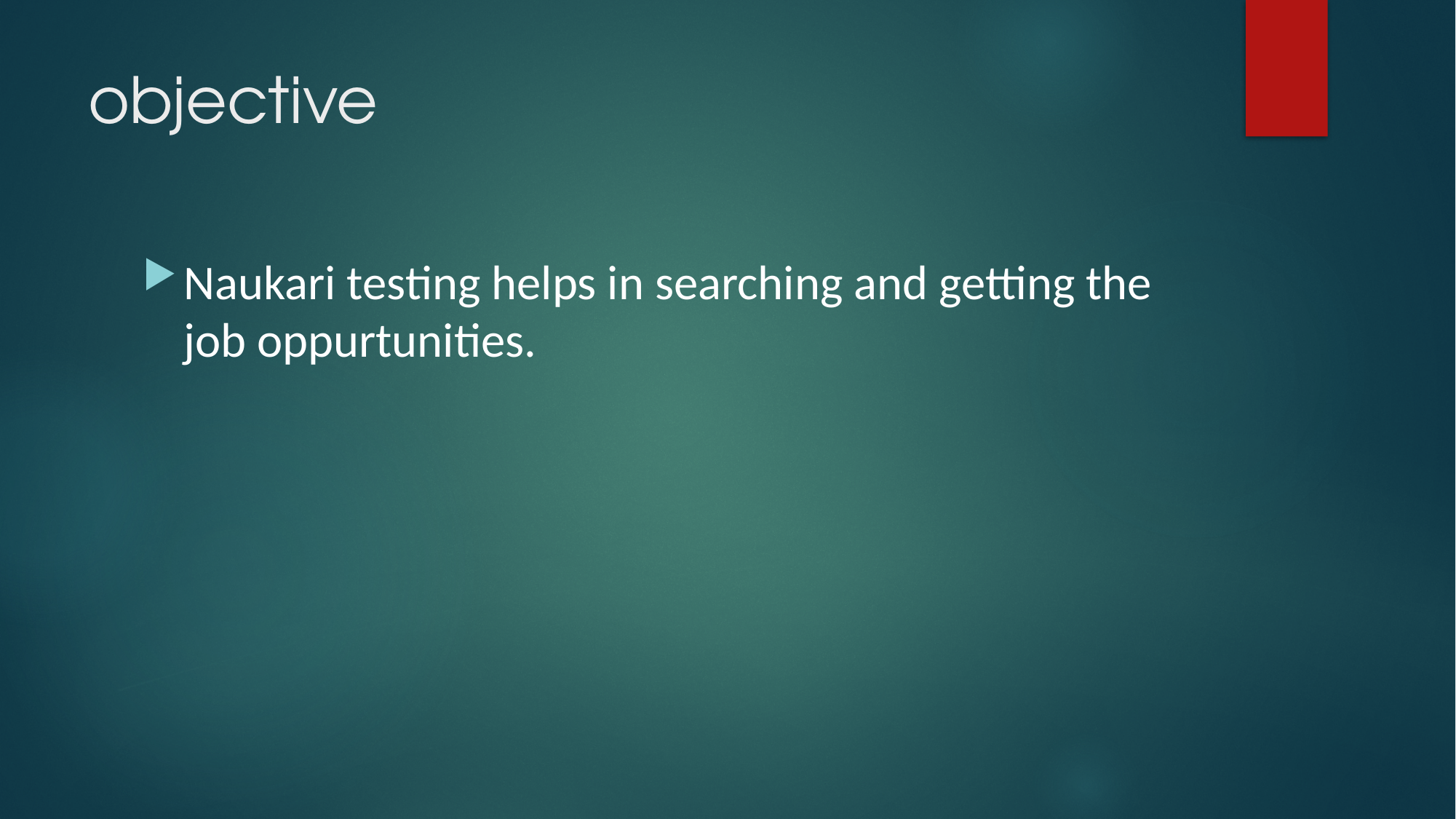

# objective
Naukari testing helps in searching and getting the job oppurtunities.